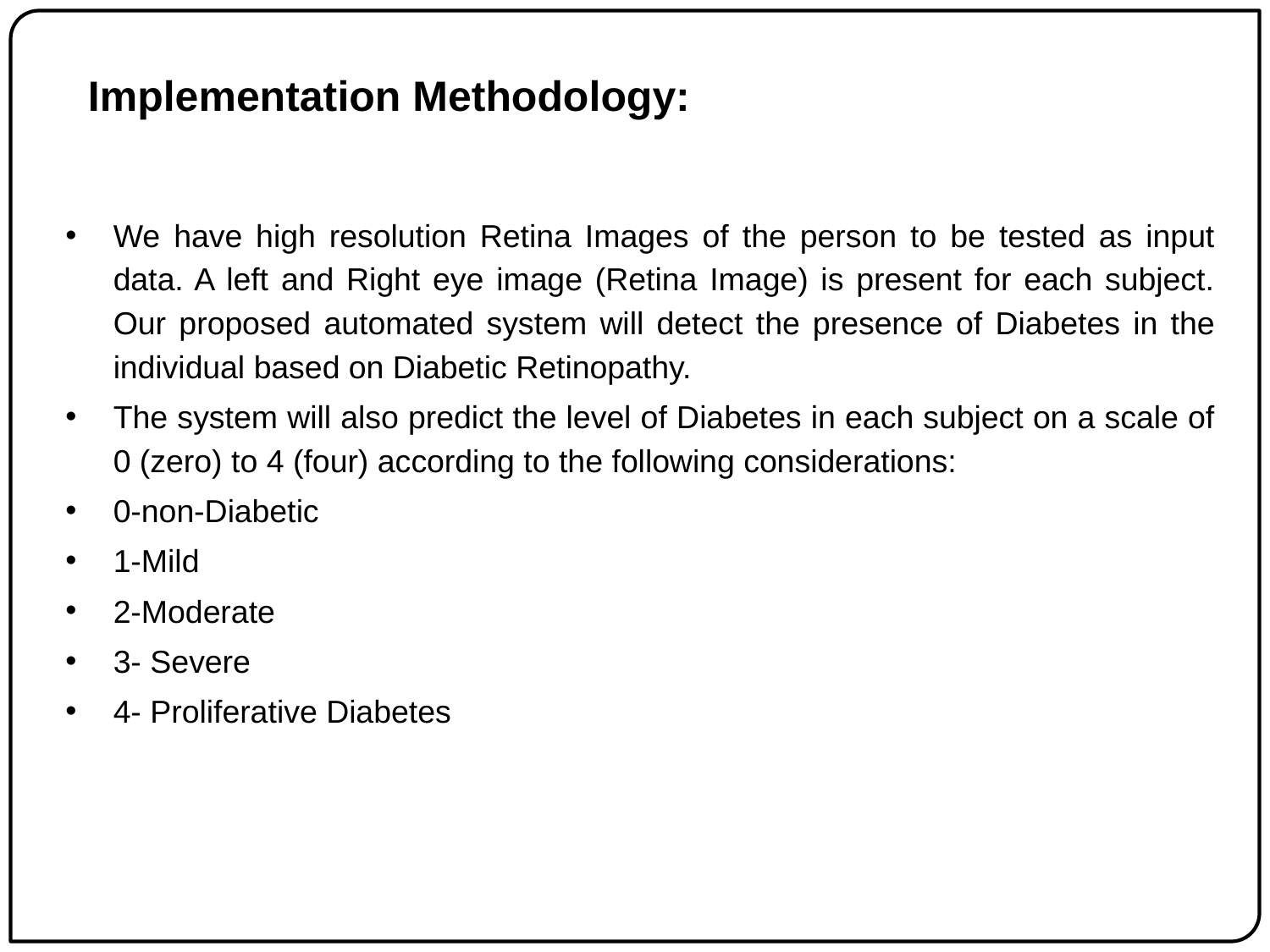

# Implementation Methodology:

We have high resolution Retina Images of the person to be tested as input data. A left and Right eye image (Retina Image) is present for each subject. Our proposed automated system will detect the presence of Diabetes in the individual based on Diabetic Retinopathy.
The system will also predict the level of Diabetes in each subject on a scale of 0 (zero) to 4 (four) according to the following considerations:
0-non-Diabetic
1-Mild
2-Moderate
3- Severe
4- Proliferative Diabetes